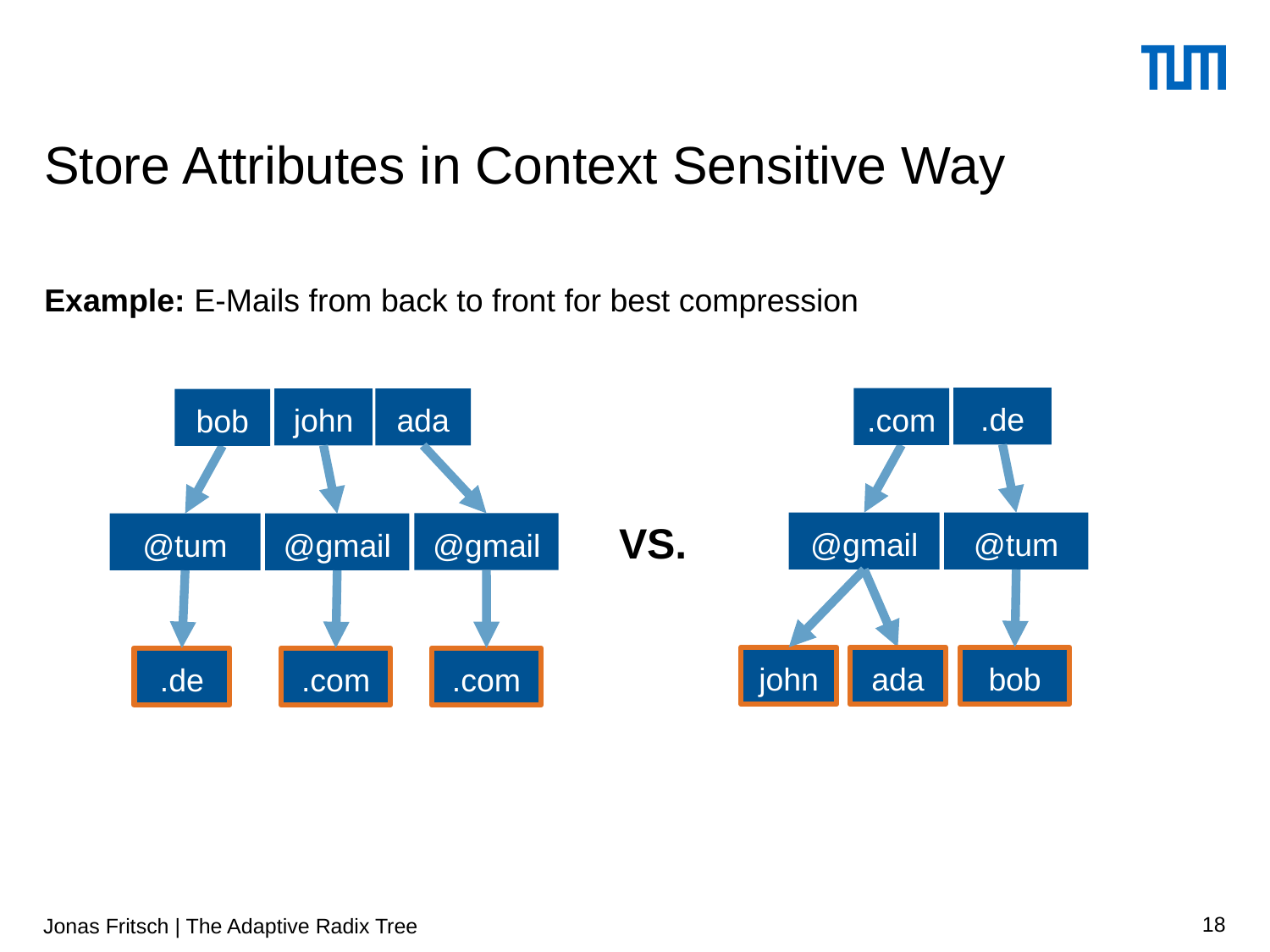

# Store Attributes in Context Sensitive Way
Example: E-Mails from back to front for best compression
.de
.com
john
ada
bob
VS.
@gmail
@tum
@gmail
@tum
@gmail
john
ada
bob
.de
.com
.com
Jonas Fritsch | The Adaptive Radix Tree
18